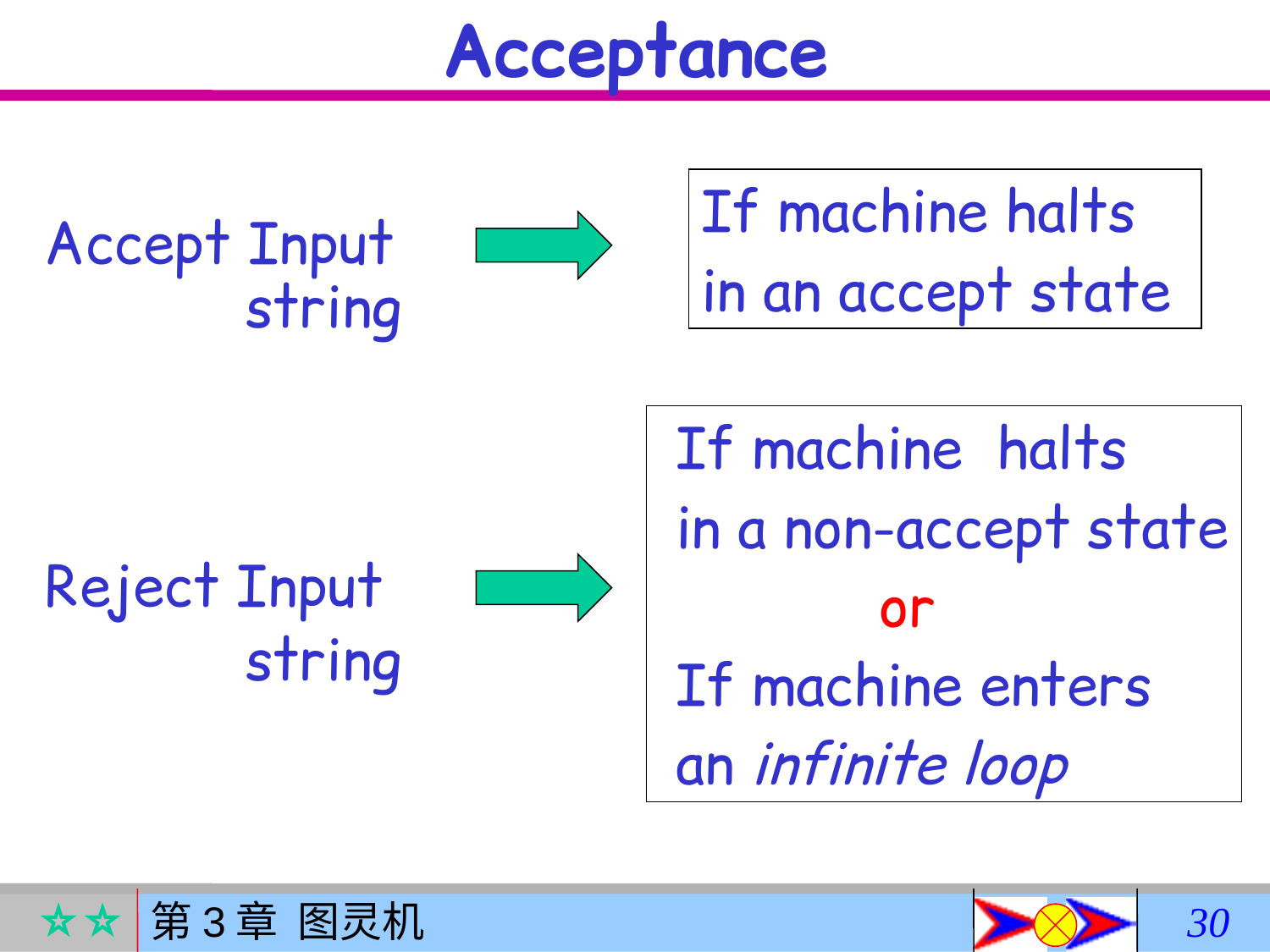

# Acceptance
If machine halts
in an accept state
Accept Input

string
 If machine  halts
 in a non-accept state
             or
 If machine enters
 an infinite loop
Reject Input

string